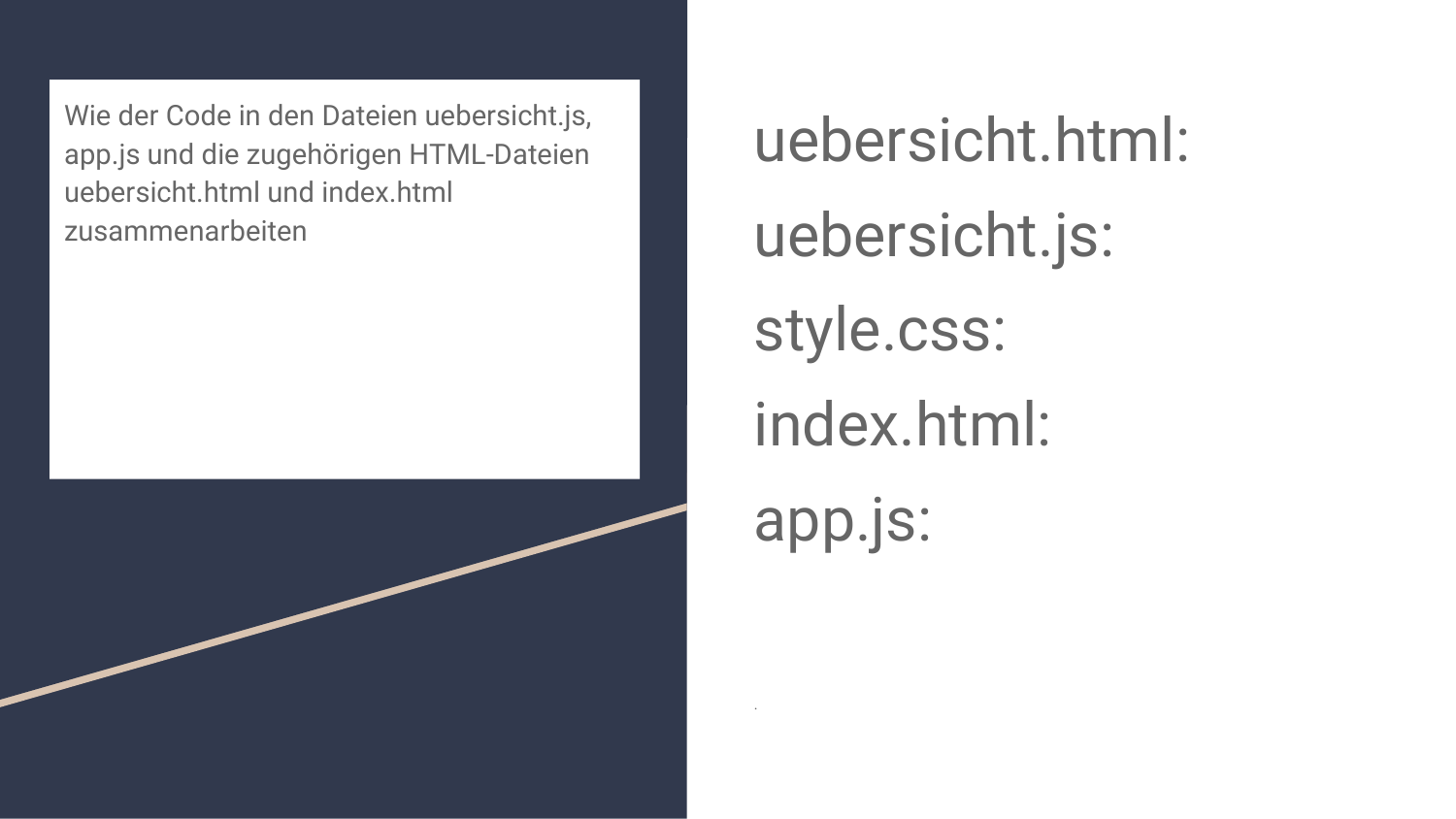

# Wie der Code in den Dateien uebersicht.js, app.js und die zugehörigen HTML-Dateien uebersicht.html und index.html zusammenarbeiten
uebersicht.html:
uebersicht.js:
style.css:
index.html:
app.js:

.